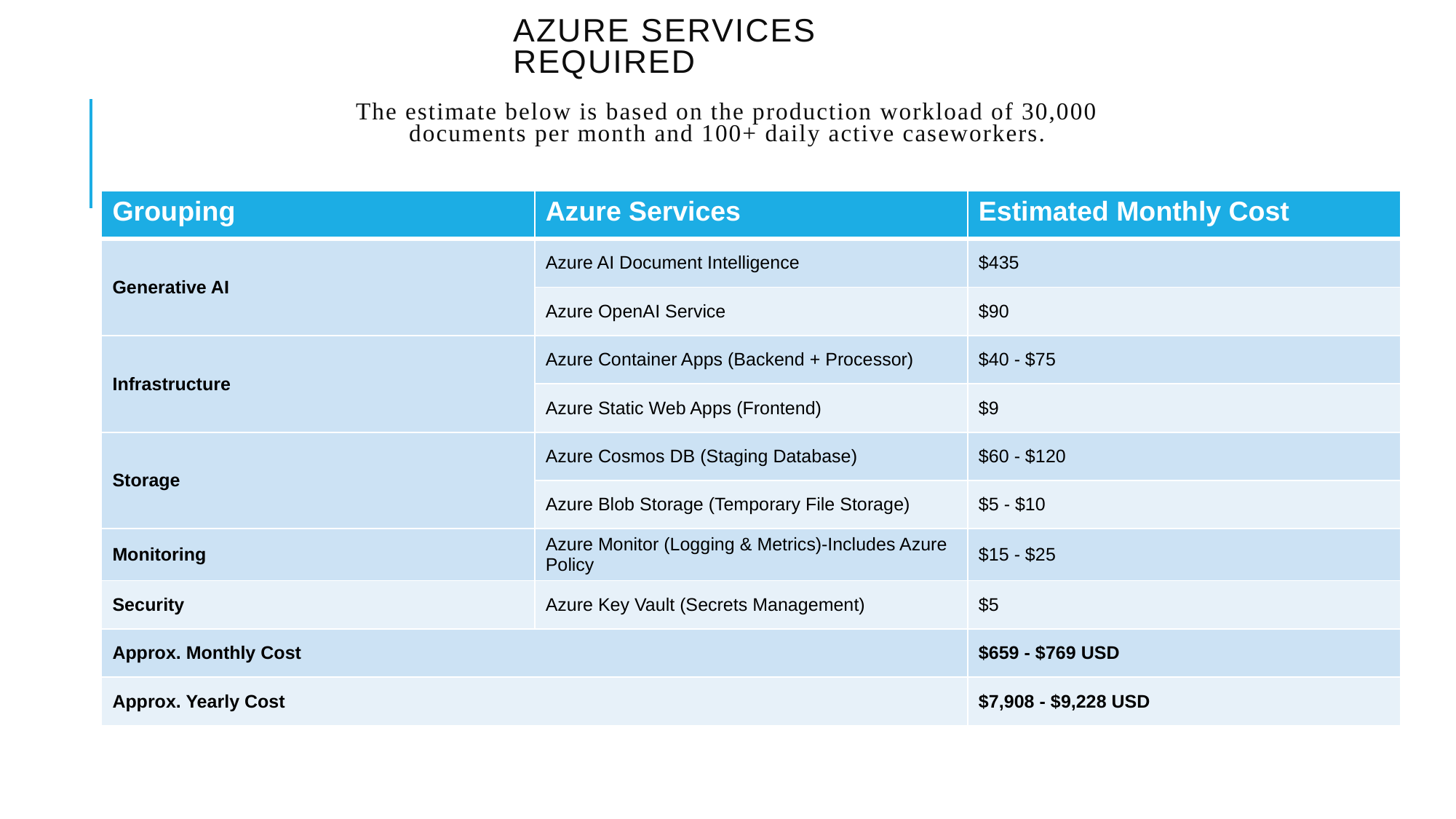

# Azure Services Required
The estimate below is based on the production workload of 30,000 documents per month and 100+ daily active caseworkers.
| Grouping | Azure Services | Estimated Monthly Cost |
| --- | --- | --- |
| Generative AI | Azure AI Document Intelligence | $435 |
|  | Azure OpenAI Service | $90 |
| Infrastructure | Azure Container Apps (Backend + Processor) | $40 - $75 |
|  | Azure Static Web Apps (Frontend) | $9 |
| Storage | Azure Cosmos DB (Staging Database) | $60 - $120 |
|  | Azure Blob Storage (Temporary File Storage) | $5 - $10 |
| Monitoring | Azure Monitor (Logging & Metrics)-Includes Azure Policy | $15 - $25 |
| Security | Azure Key Vault (Secrets Management) | $5 |
| Approx. Monthly Cost |  | $659 - $769 USD |
| Approx. Yearly Cost |  | $7,908 - $9,228 USD |